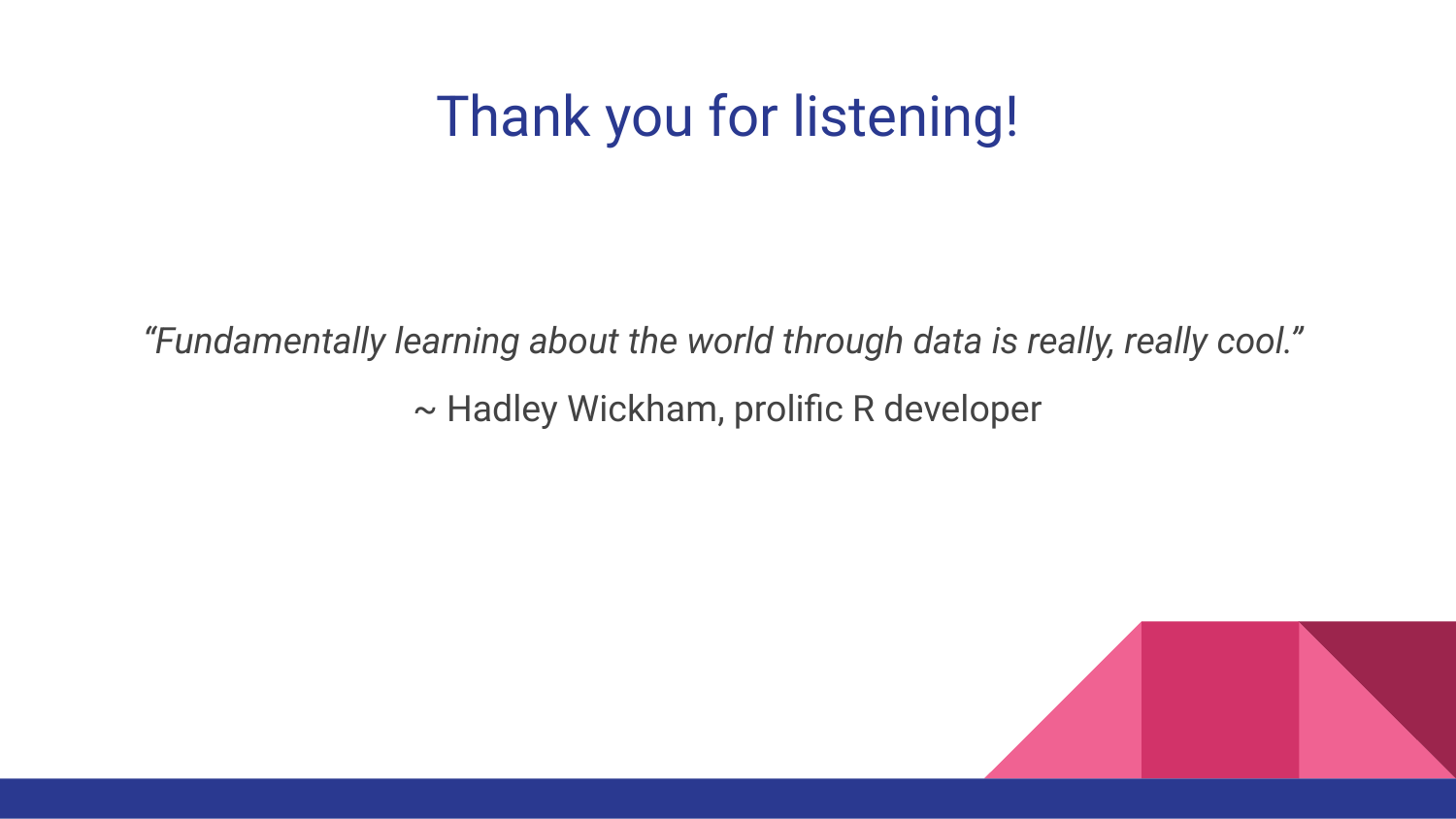

# Thank you for listening!
“Fundamentally learning about the world through data is really, really cool.”
~ Hadley Wickham, prolific R developer